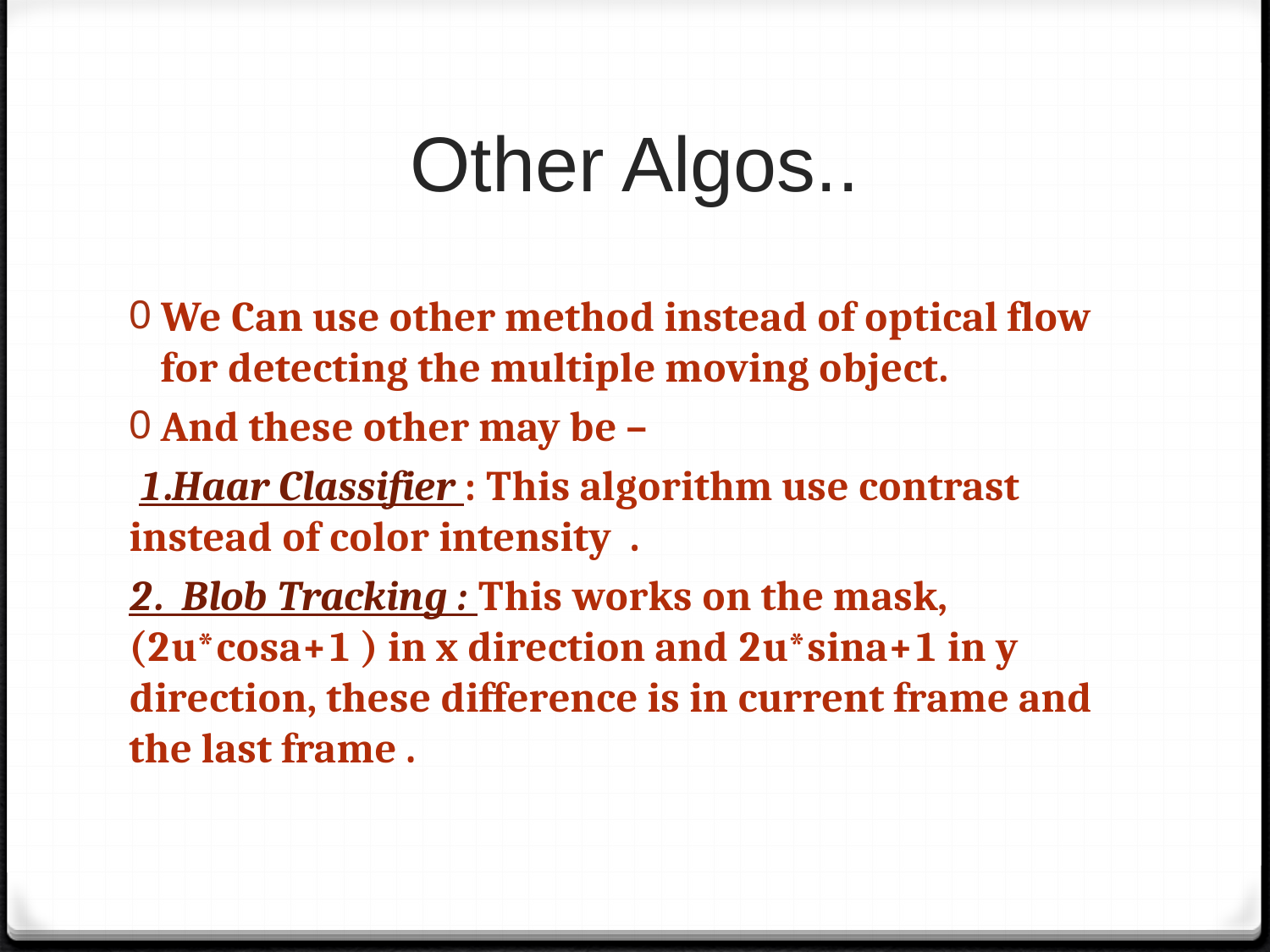

# Other Algos..
We Can use other method instead of optical flow for detecting the multiple moving object.
And these other may be –
 1.Haar Classifier : This algorithm use contrast instead of color intensity  .
2.  Blob Tracking : This works on the mask, (2u*cosa+1 ) in x direction and 2u*sina+1 in y direction, these difference is in current frame and the last frame .